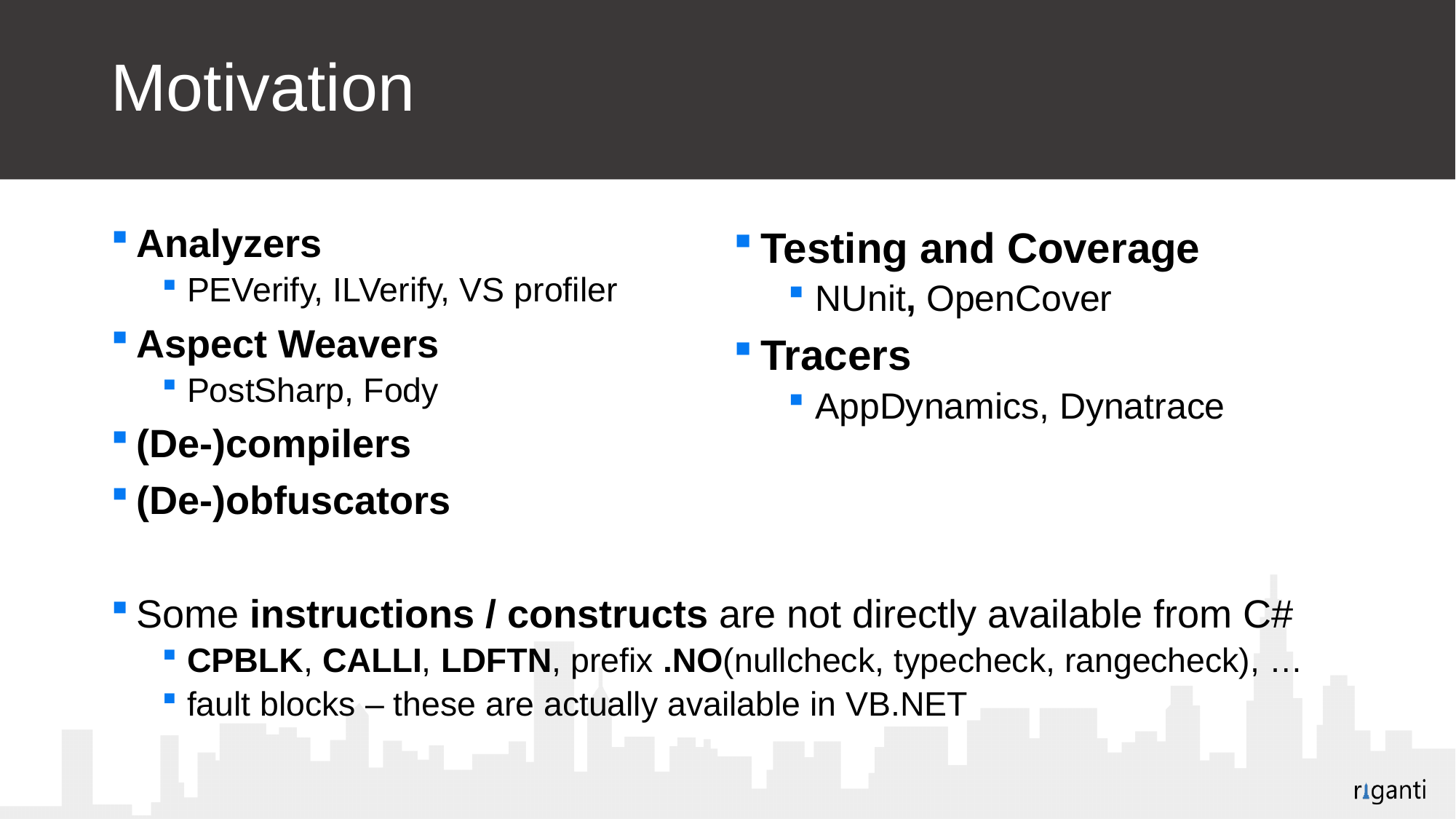

# Motivation
Analyzers
PEVerify, ILVerify, VS profiler
Aspect Weavers
PostSharp, Fody
(De-)compilers
(De-)obfuscators

Some instructions / constructs are not directly available from C#
CPBLK, CALLI, LDFTN, prefix .NO(nullcheck, typecheck, rangecheck), …
fault blocks – these are actually available in VB.NET

Testing and Coverage
NUnit, OpenCover
Tracers
AppDynamics, Dynatrace